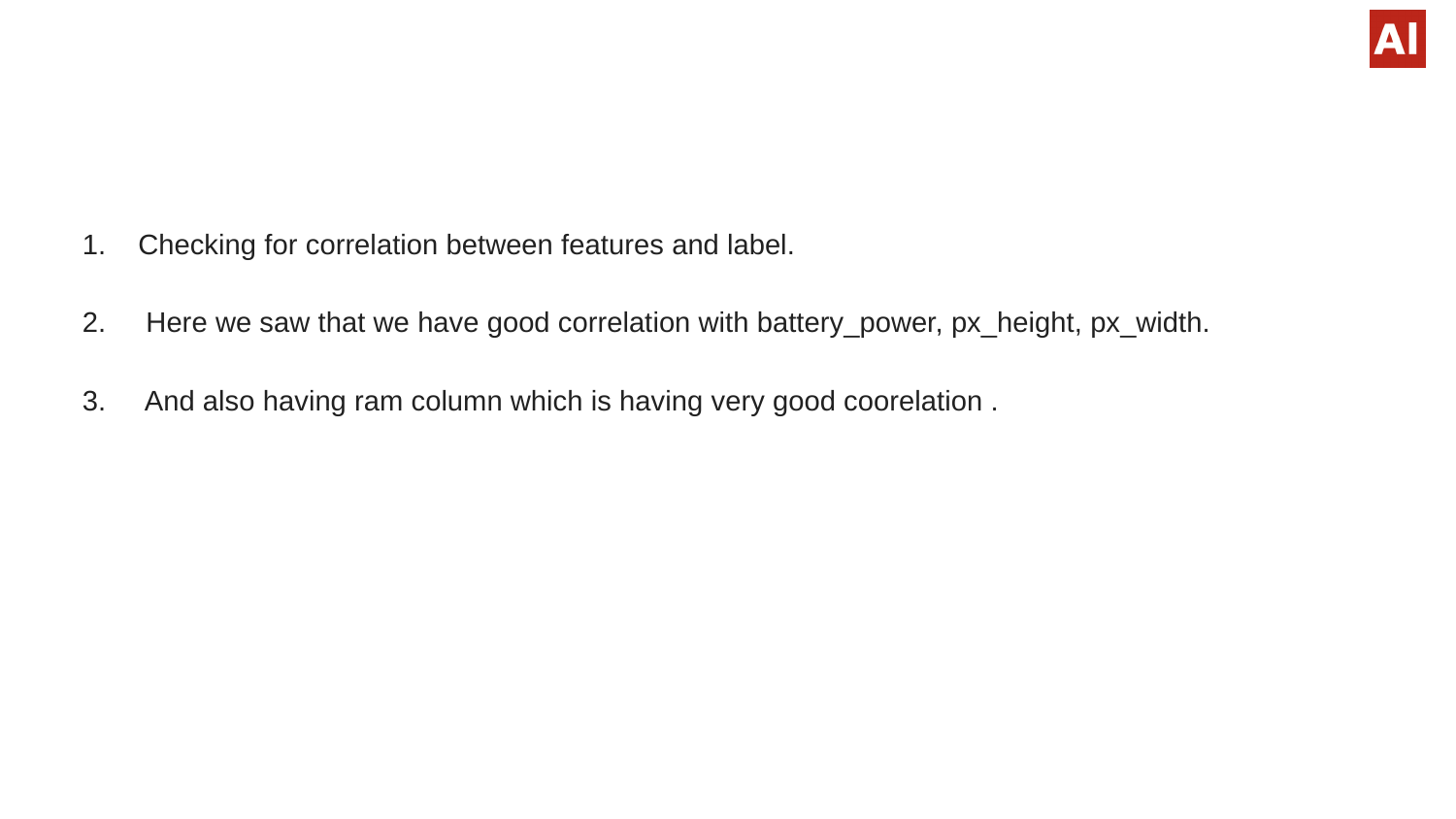

1.    Checking for correlation between features and label.

2.     Here we saw that we have good correlation with battery_power, px_height, px_width.

3.     And also having ram column which is having very good coorelation .